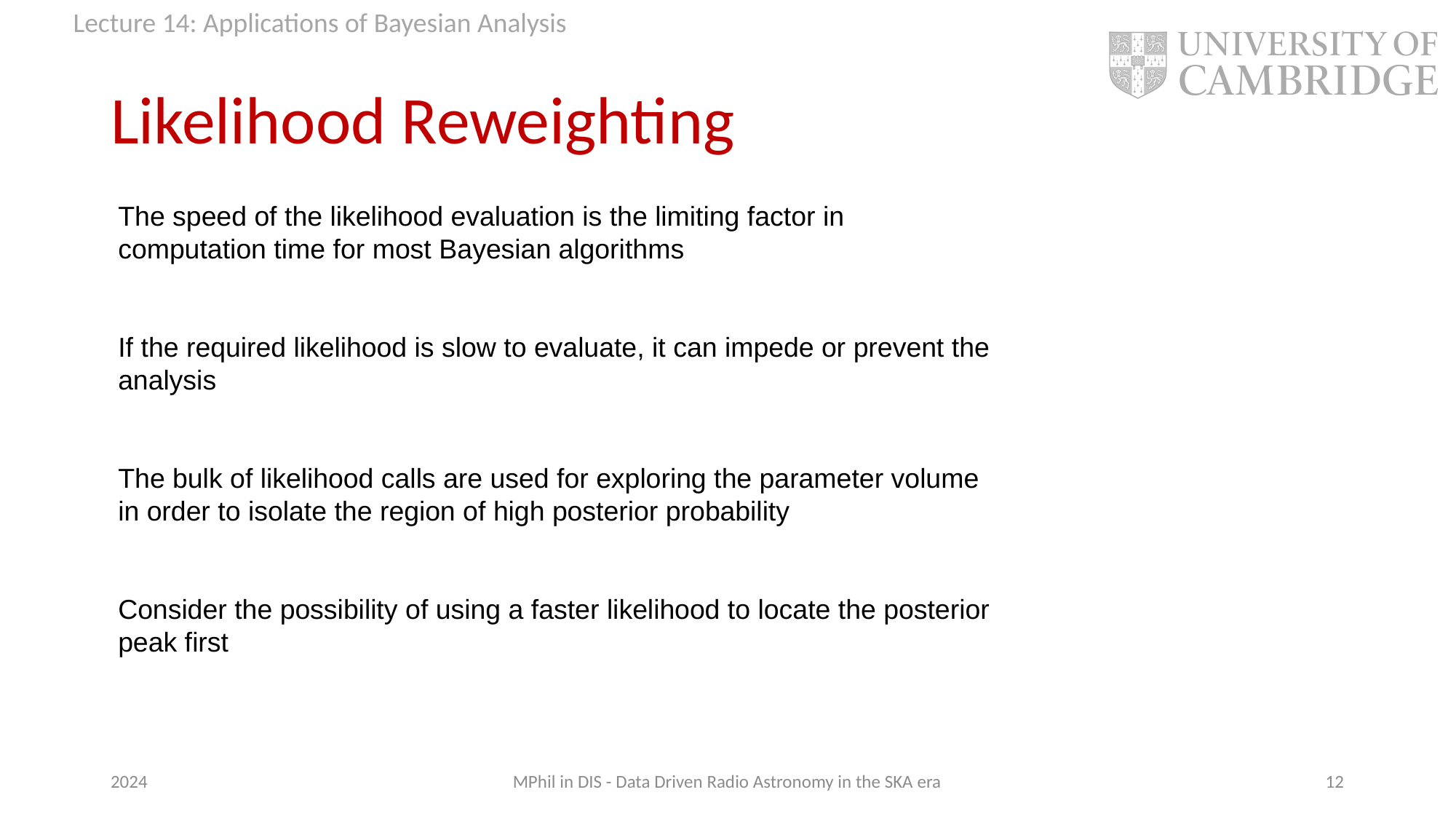

Likelihood Reweighting
The speed of the likelihood evaluation is the limiting factor in computation time for most Bayesian algorithms

If the required likelihood is slow to evaluate, it can impede or prevent the analysis

The bulk of likelihood calls are used for exploring the parameter volume in order to isolate the region of high posterior probability

Consider the possibility of using a faster likelihood to locate the posterior peak first
2024
MPhil in DIS - Data Driven Radio Astronomy in the SKA era
12